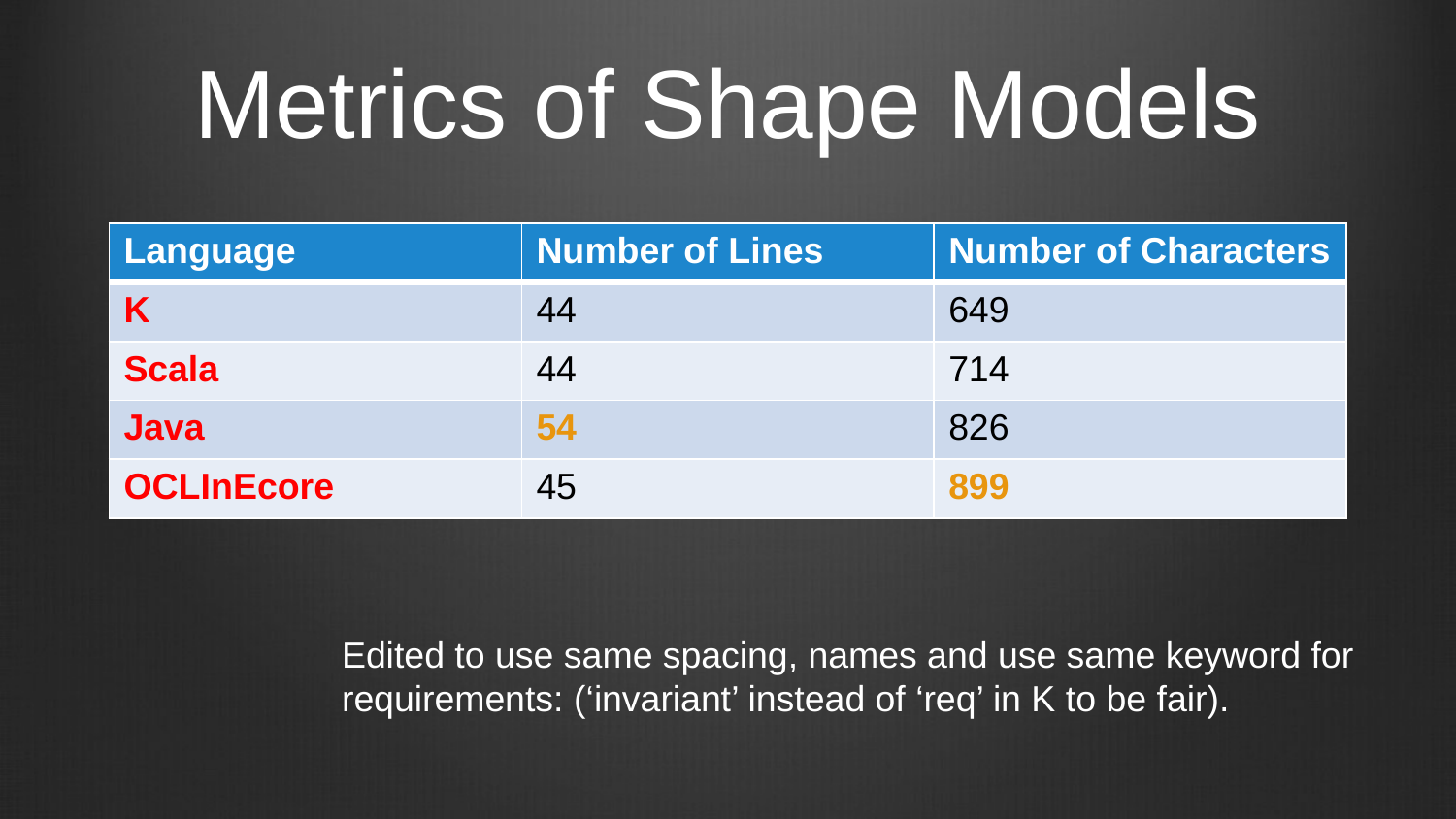

# Metrics of Shape Models
| Language | Number of Lines | Number of Characters |
| --- | --- | --- |
| K | 44 | 649 |
| Scala | 44 | 714 |
| Java | 54 | 826 |
| OCLInEcore | 45 | 899 |
Edited to use same spacing, names and use same keyword for
requirements: (‘invariant’ instead of ‘req’ in K to be fair).